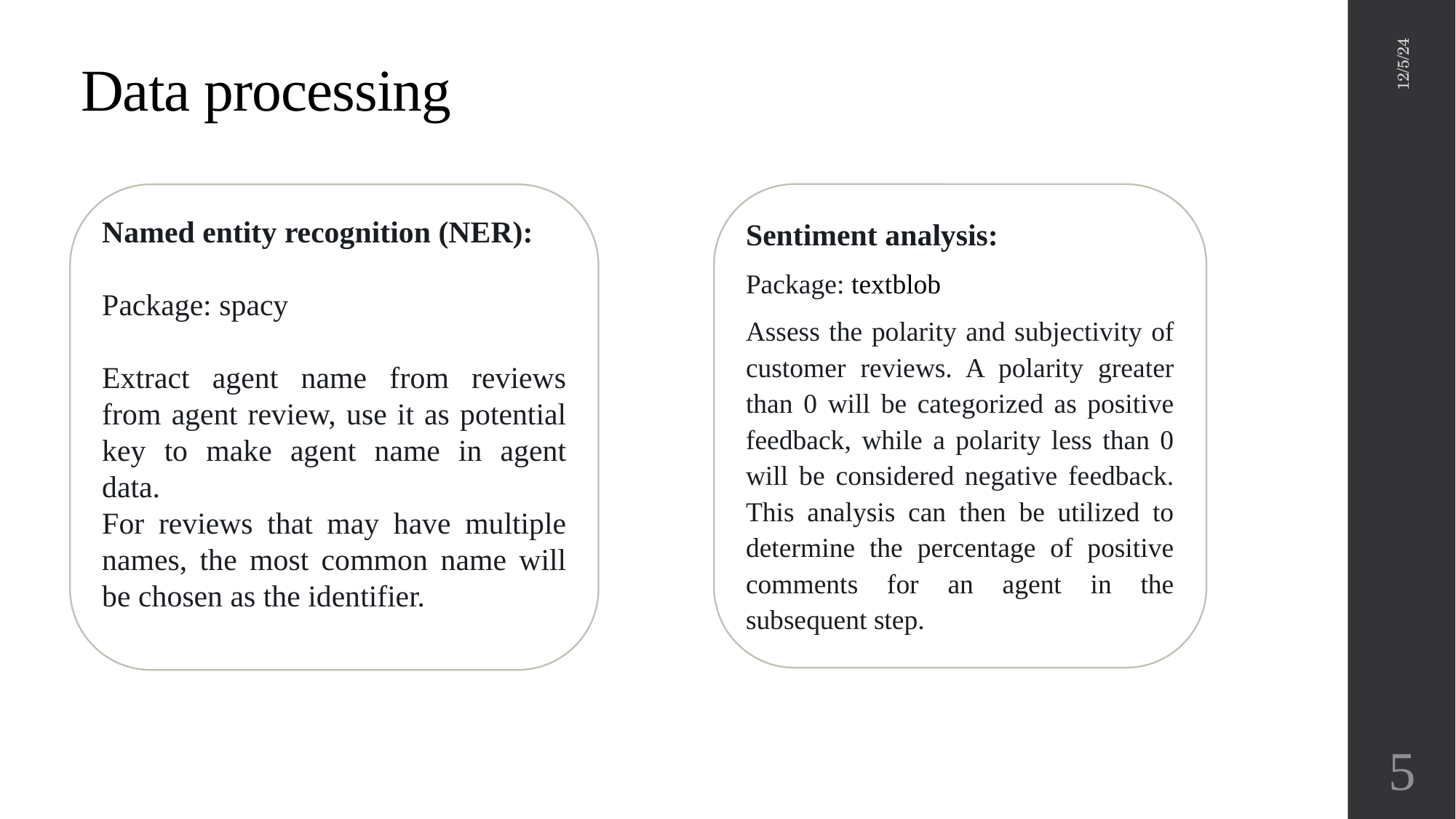

# Data processing
12/5/24
Sentiment analysis:
Package: textblob
Assess the polarity and subjectivity of customer reviews. A polarity greater than 0 will be categorized as positive feedback, while a polarity less than 0 will be considered negative feedback. This analysis can then be utilized to determine the percentage of positive comments for an agent in the subsequent step.

Named entity recognition (NER):

Package: spacy

Extract agent name from reviews from agent review, use it as potential key to make agent name in agent data.
For reviews that may have multiple names, the most common name will be chosen as the identifier.

5